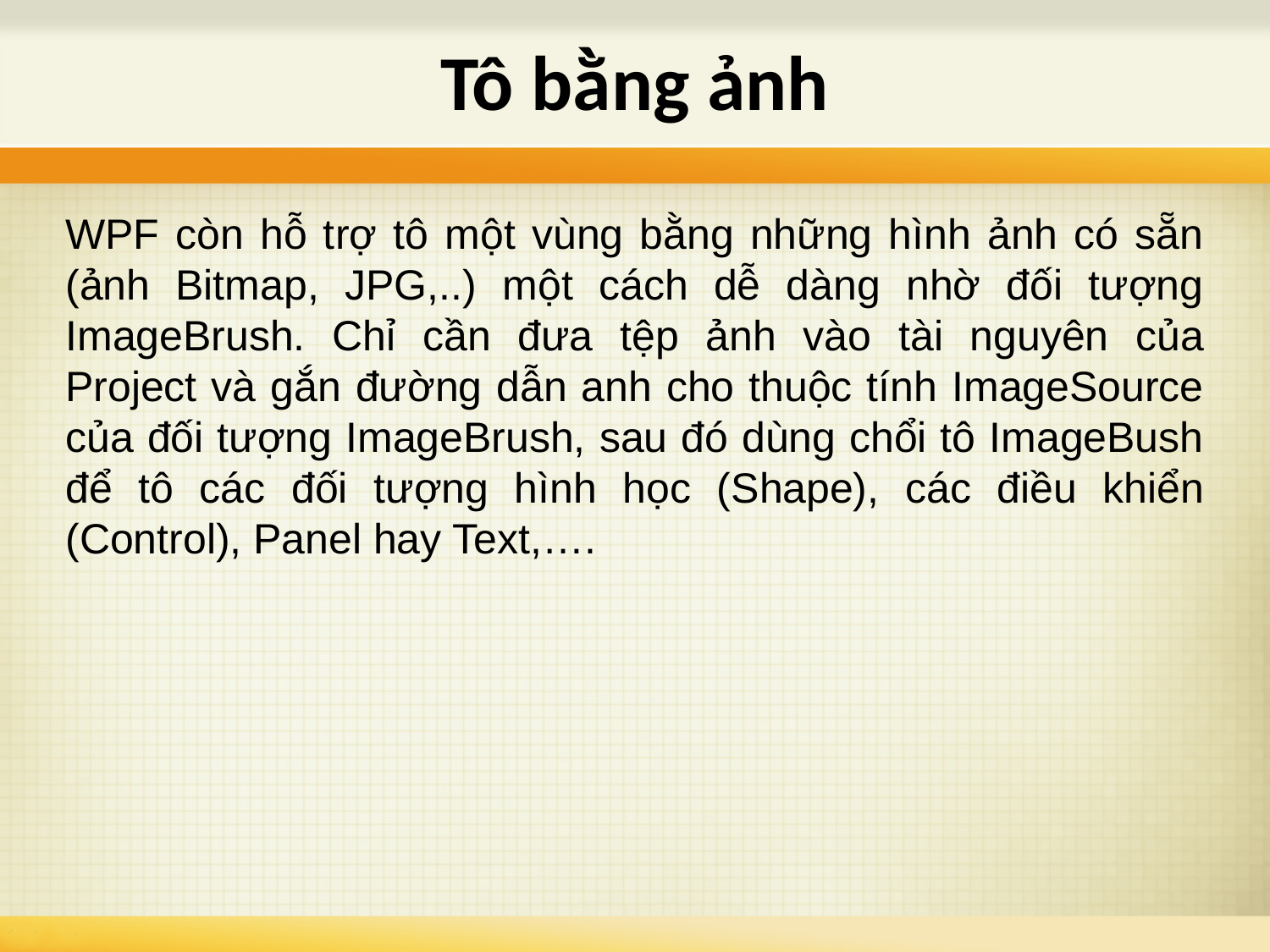

# Tô bằng ảnh
WPF còn hỗ trợ tô một vùng bằng những hình ảnh có sẵn (ảnh Bitmap, JPG,..) một cách dễ dàng nhờ đối tượng ImageBrush. Chỉ cần đưa tệp ảnh vào tài nguyên của Project và gắn đường dẫn anh cho thuộc tính ImageSource của đối tượng ImageBrush, sau đó dùng chổi tô ImageBush để tô các đối tượng hình học (Shape), các điều khiển (Control), Panel hay Text,….